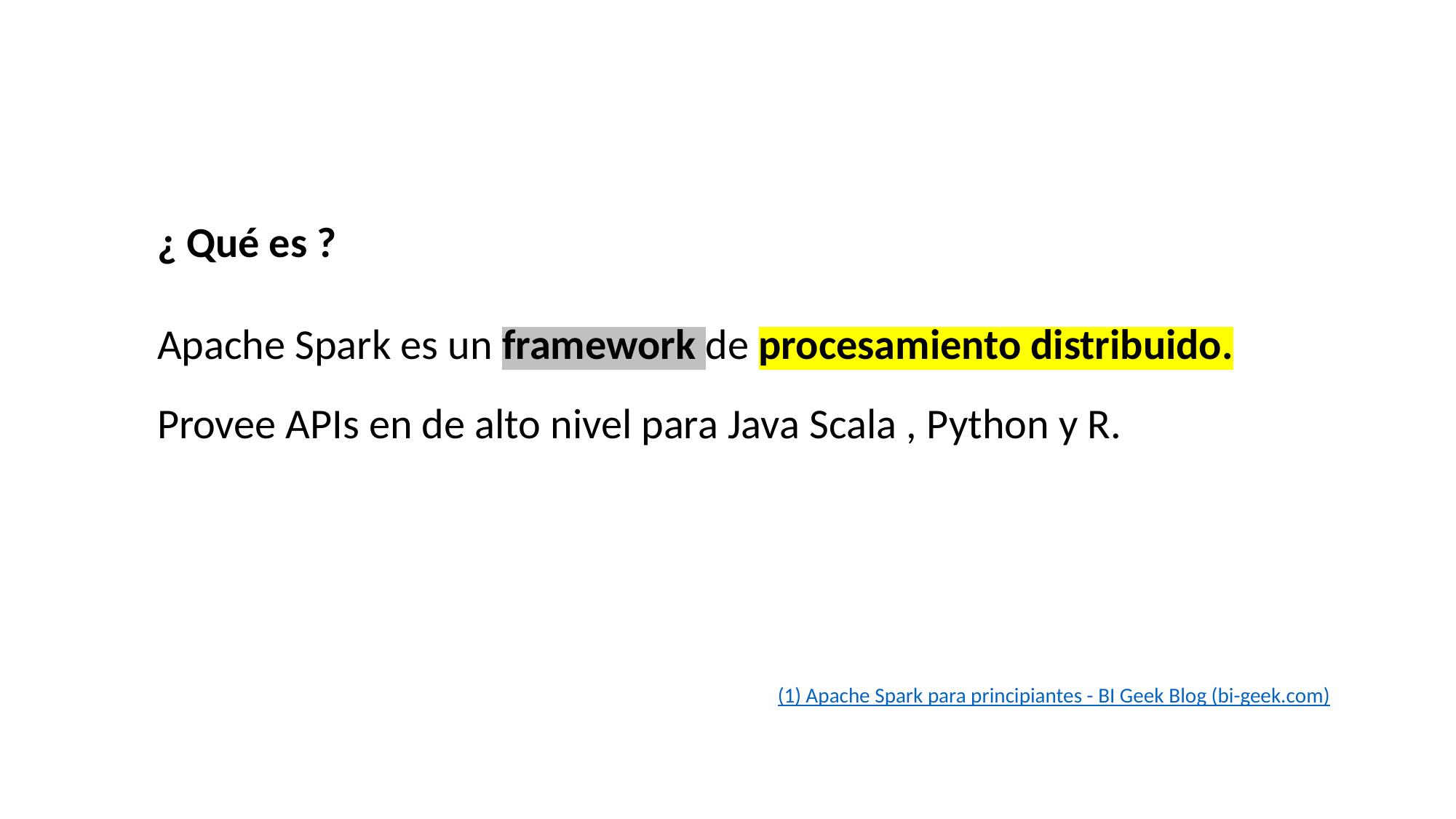

¿ Qué es ?

Apache Spark es un framework de procesamiento distribuido.

Provee APIs en de alto nivel para Java Scala , Python y R.

(1) Apache Spark para principiantes - BI Geek Blog (bi-geek.com)